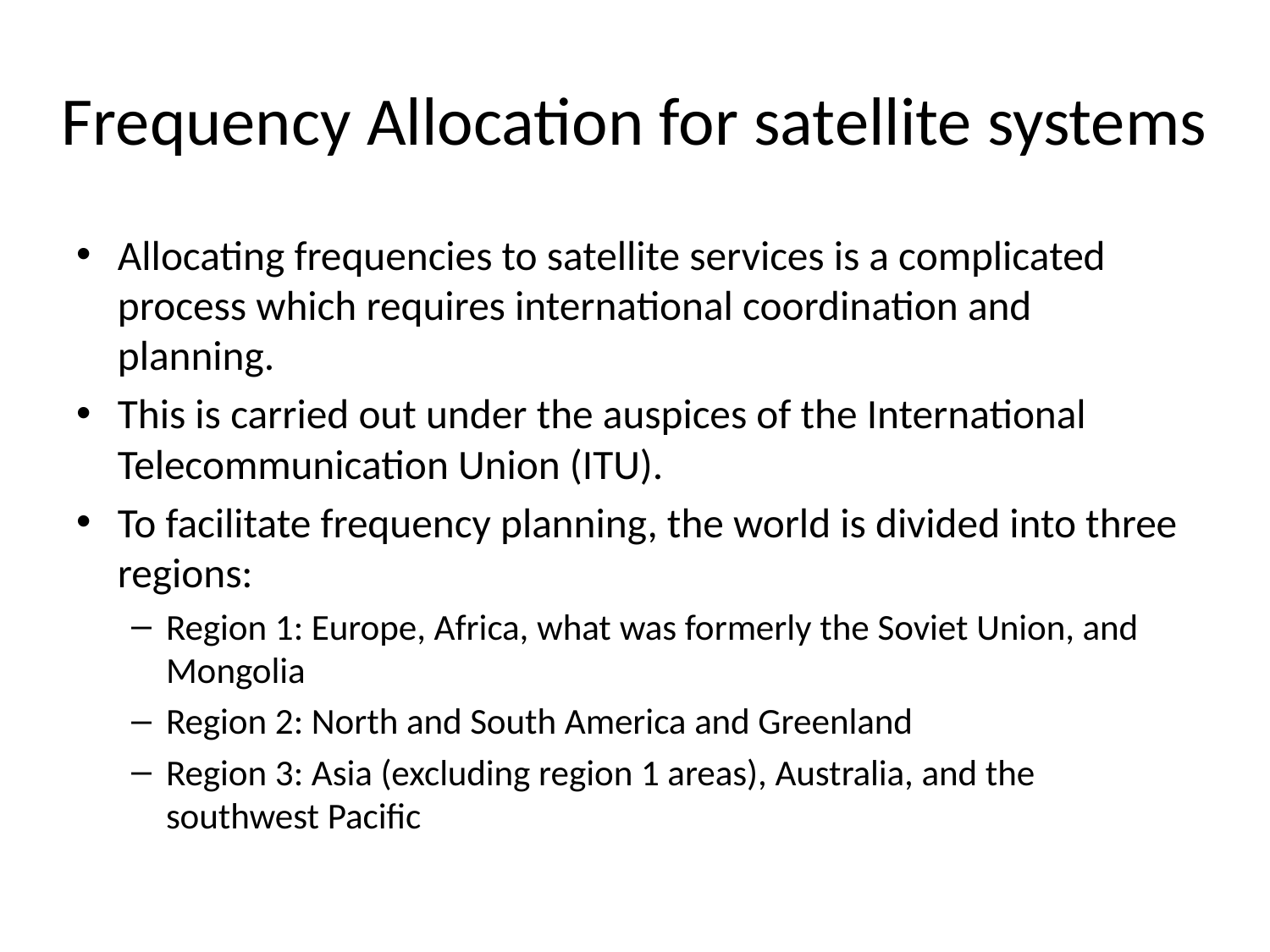

# Frequency Allocation for satellite systems
Allocating frequencies to satellite services is a complicated process which requires international coordination and planning.
This is carried out under the auspices of the International Telecommunication Union (ITU).
To facilitate frequency planning, the world is divided into three regions:
Region 1: Europe, Africa, what was formerly the Soviet Union, and Mongolia
Region 2: North and South America and Greenland
Region 3: Asia (excluding region 1 areas), Australia, and the southwest Pacific